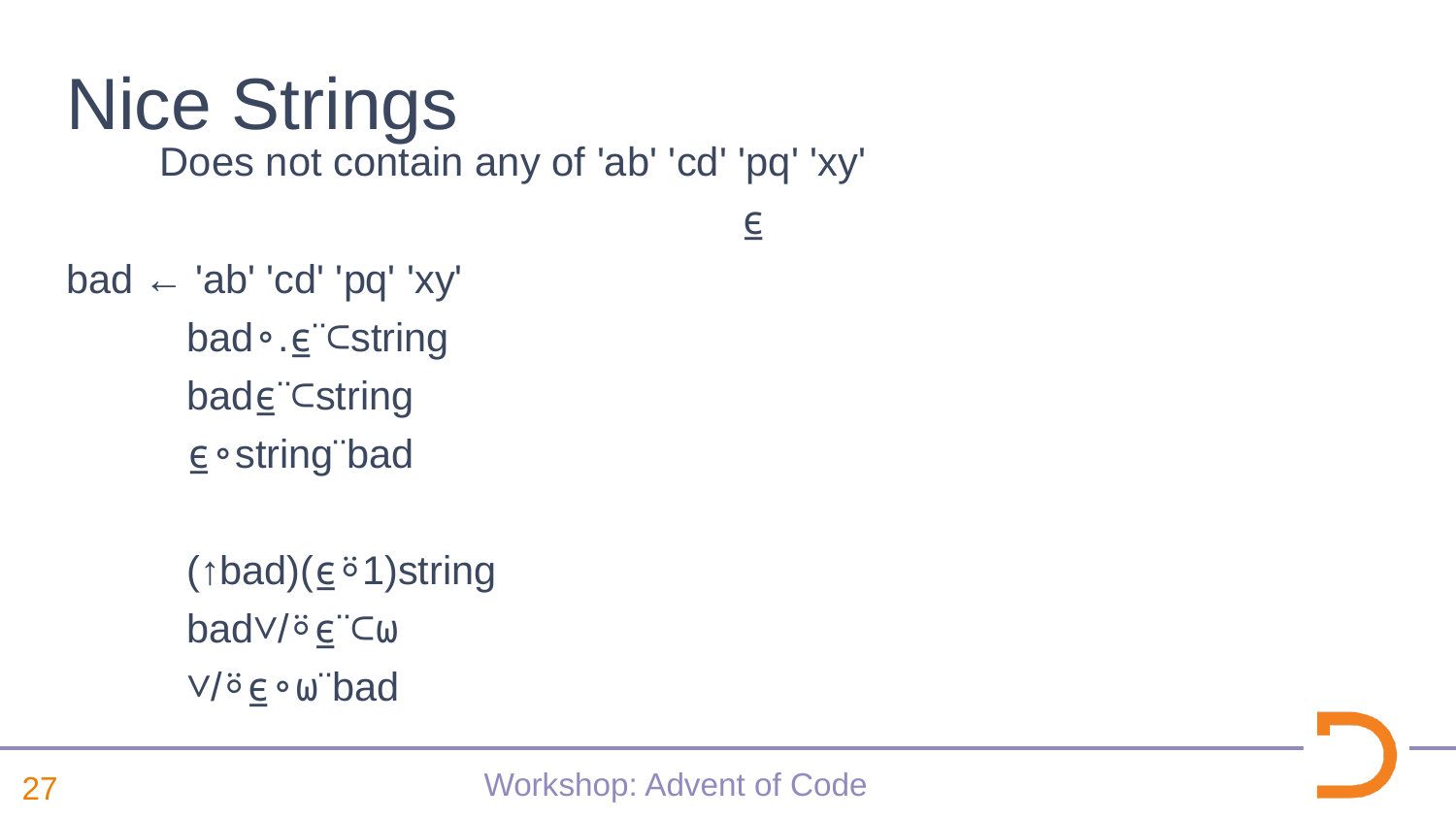

# Nice Strings
Does not contain any of 'ab' 'cd' 'pq' 'xy'

⍷
bad ← 'ab' 'cd' 'pq' 'xy'
	bad∘.⍷¨⊂string
	bad⍷¨⊂string
	⍷∘string¨bad

	(↑bad)(⍷⍤1)string
	bad∨/⍤⍷¨⊂⍵
	∨/⍤⍷∘⍵¨bad